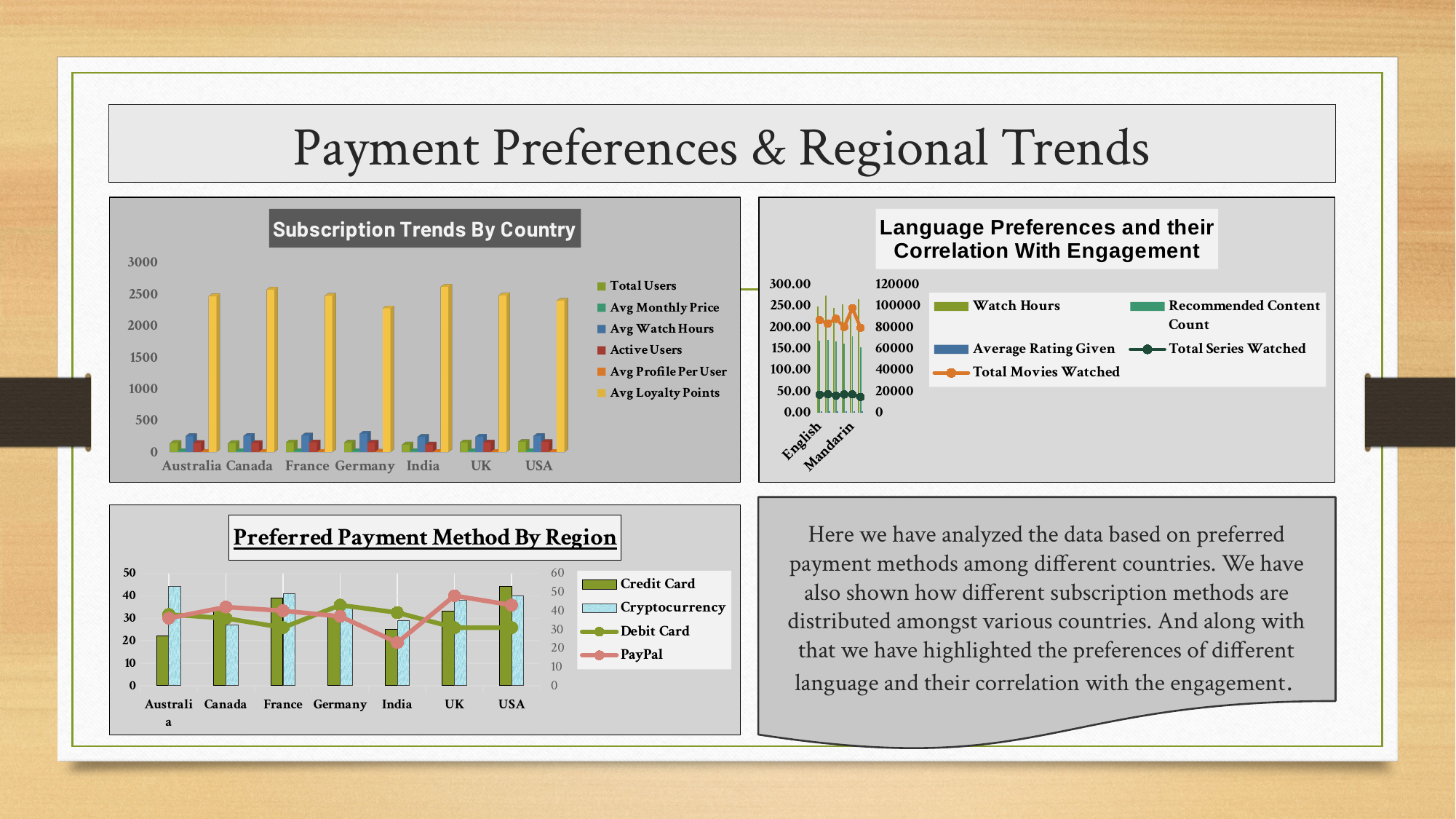

# Payment Preferences & Regional Trends

[unsupported chart]

### Chart: Language Preferences and their Correlation With Engagement

| Category | Watch Hours | Recommended Content Count | Average Rating Given | Total Series Watched | Total Movies Watched |
|---|---|---|---|---|---|
| English | 248.38095238095238 | 168.0 | 4.048214285714285 | 16953.0 | 86735.0 |
| French | 273.46198830409355 | 171.0 | 4.016374269005848 | 17417.0 | 83461.0 |
| German | 244.79640718562874 | 167.0 | 4.001796407185632 | 16072.0 | 87953.0 |
| Hindi | 253.35802469135803 | 162.0 | 4.025925925925928 | 17185.0 | 80338.0 |
| Mandarin | 243.33519553072625 | 179.0 | 3.9687150837988834 | 17296.0 | 97907.0 |
| Spanish | 264.9934640522876 | 153.0 | 4.003267973856212 | 14823.0 | 79503.0 |
Here we have analyzed the data based on preferred payment methods among different countries. We have also shown how different subscription methods are distributed amongst various countries. And along with that we have highlighted the preferences of different language and their correlation with the engagement.

### Chart: Preferred Payment Method By Region

| Category | Credit Card | Cryptocurrency | Debit Card | PayPal |
|---|---|---|---|---|
| Australia | 22.0 | 44.0 | 38.0 | 36.0 |
| Canada | 34.0 | 27.0 | 36.0 | 42.0 |
| France | 39.0 | 41.0 | 31.0 | 40.0 |
| Germany | 31.0 | 35.0 | 43.0 | 37.0 |
| India | 25.0 | 29.0 | 39.0 | 23.0 |
| UK | 33.0 | 38.0 | 31.0 | 48.0 |
| USA | 44.0 | 40.0 | 31.0 | 43.0 |